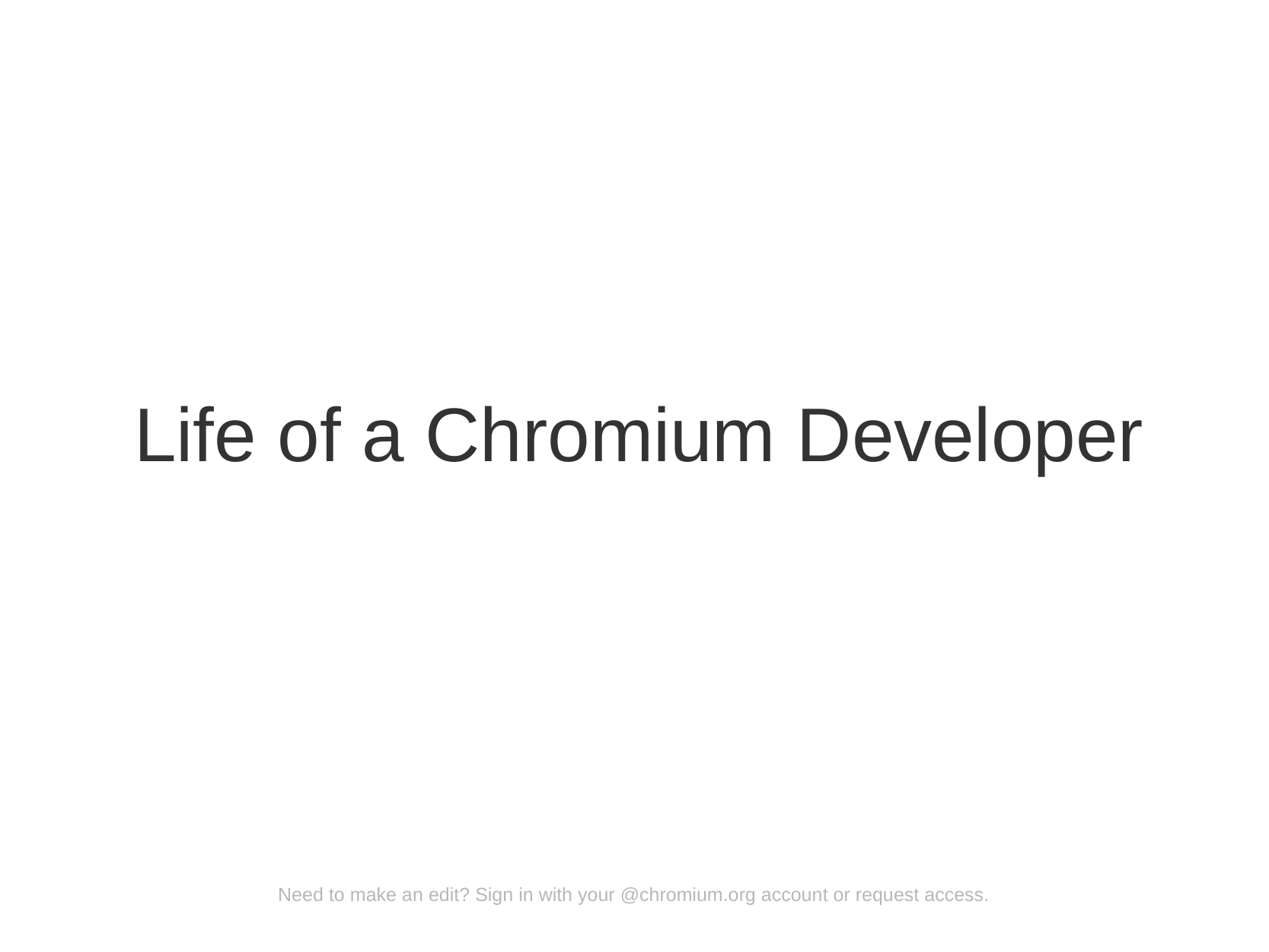

# Life of a Chromium Developer

Need to make an edit? Sign in with your @chromium.org account or request access.